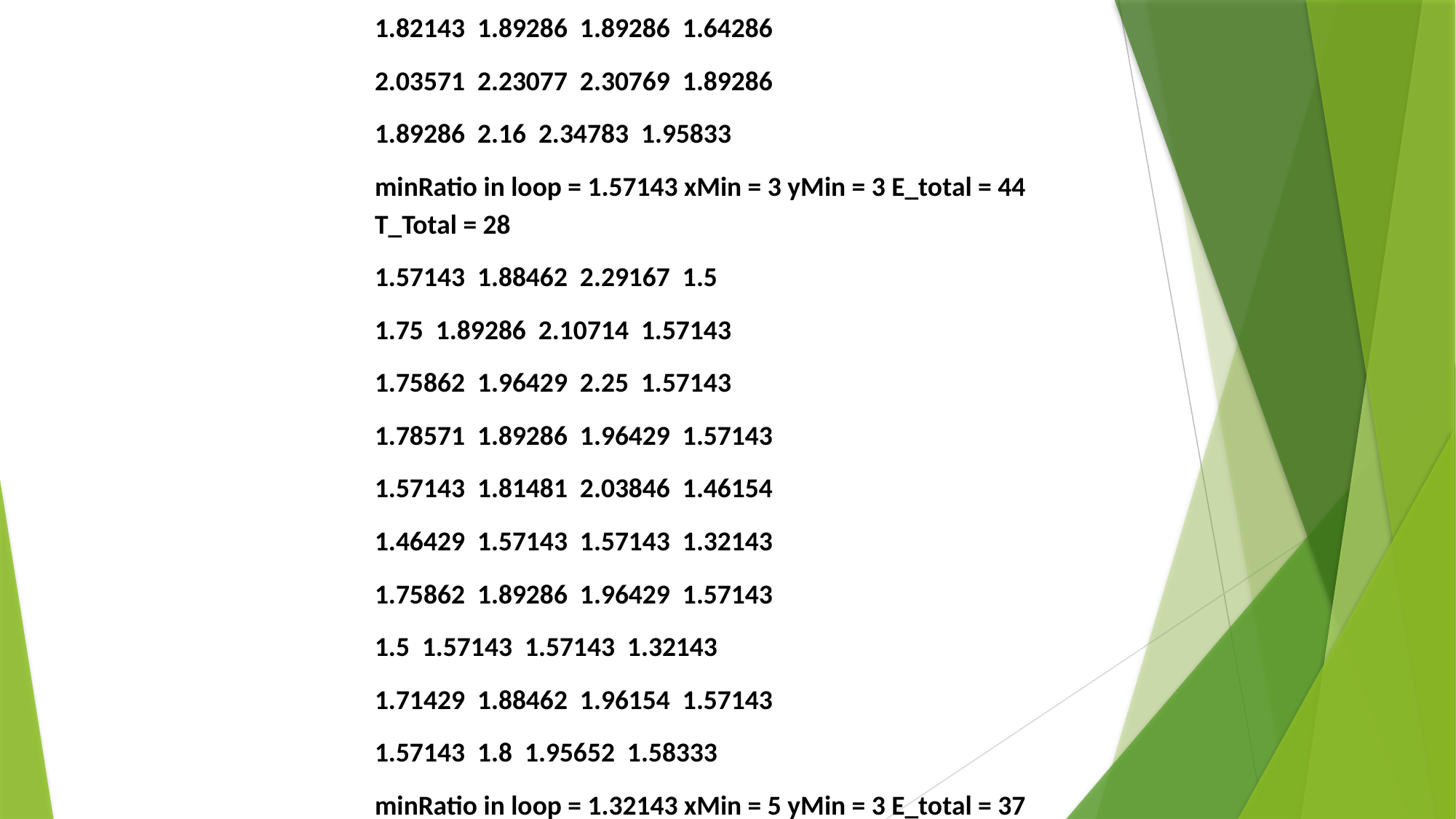

1.82143  1.89286  1.89286  1.64286
2.03571  2.23077  2.30769  1.89286
1.89286  2.16  2.34783  1.95833
minRatio in loop = 1.57143 xMin = 3 yMin = 3 E_total = 44 T_Total = 28
1.57143  1.88462  2.29167  1.5
1.75  1.89286  2.10714  1.57143
1.75862  1.96429  2.25  1.57143
1.78571  1.89286  1.96429  1.57143
1.57143  1.81481  2.03846  1.46154
1.46429  1.57143  1.57143  1.32143
1.75862  1.89286  1.96429  1.57143
1.5  1.57143  1.57143  1.32143
1.71429  1.88462  1.96154  1.57143
1.57143  1.8  1.95652  1.58333
minRatio in loop = 1.32143 xMin = 5 yMin = 3 E_total = 37